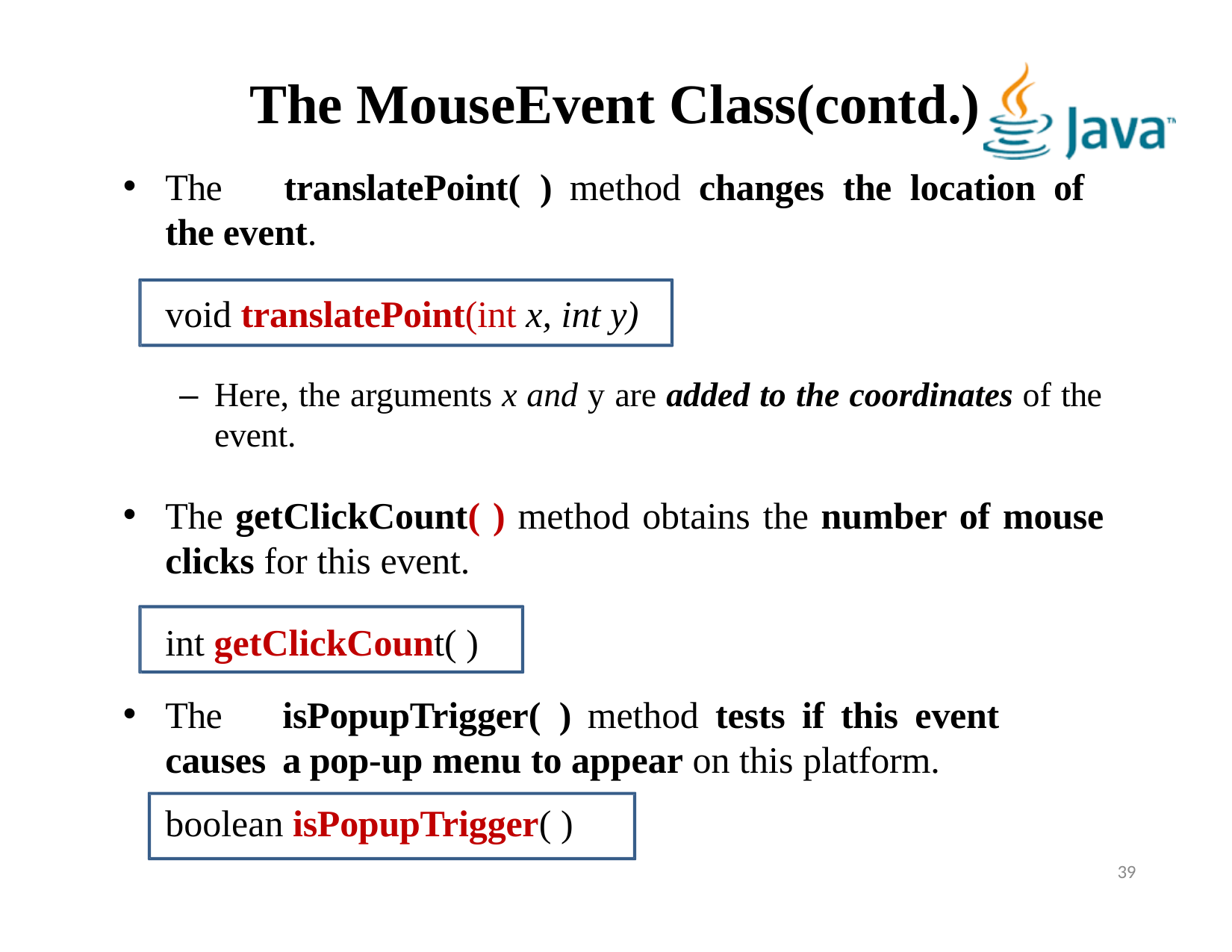

# The MouseEvent Class(contd.)
The	translatePoint(	)	method	changes	the	location	of	the event.
void translatePoint(int x, int y)
–	Here, the arguments x and y are added to the coordinates of the event.
The getClickCount( ) method obtains the number of mouse clicks for this event.
int getClickCount( )
The	isPopupTrigger(	)	method	tests	if	this	event	causes	a pop-up menu to appear on this platform.
boolean isPopupTrigger( )

39